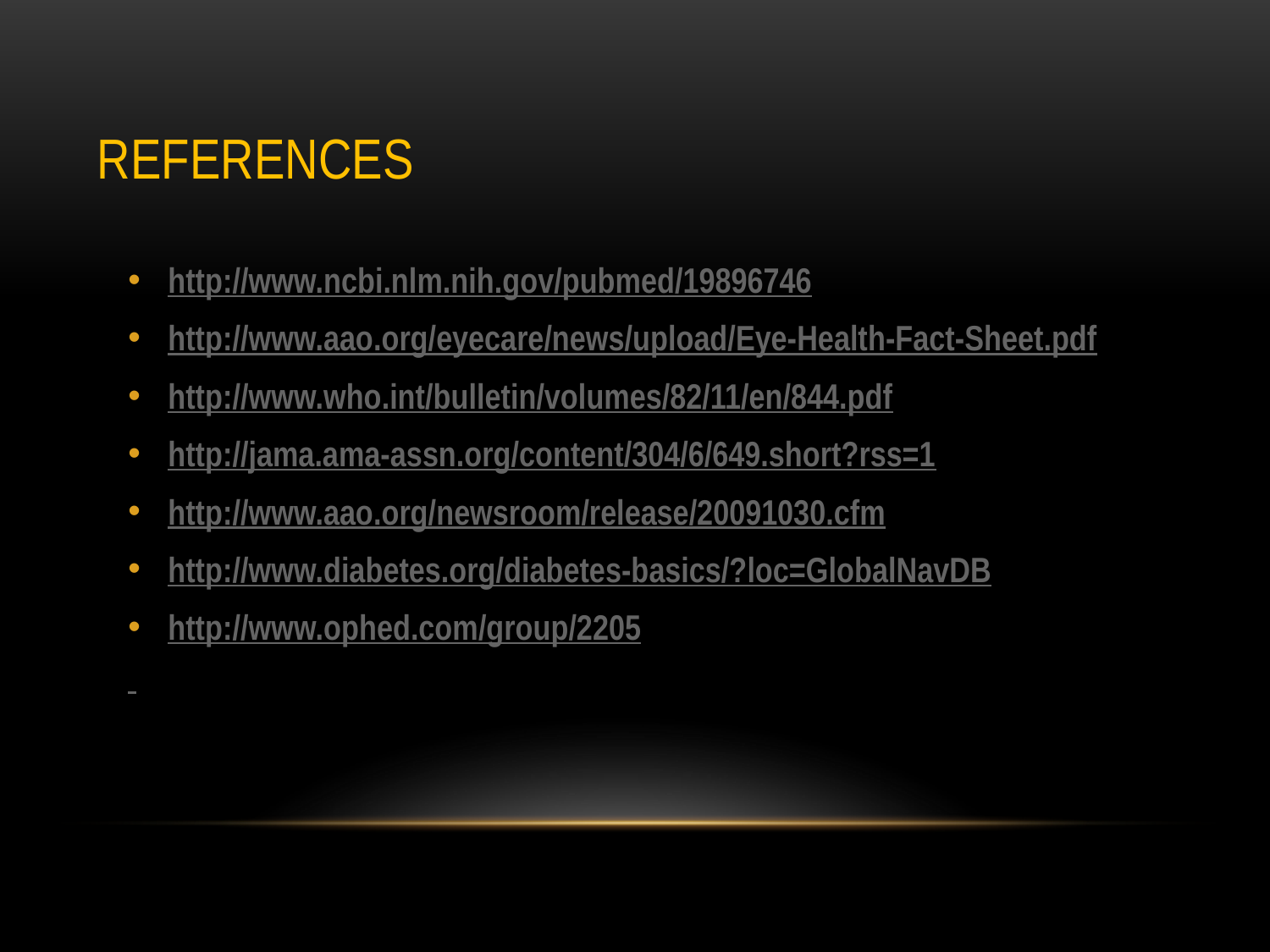

# REFERENCES
http://www.ncbi.nlm.nih.gov/pubmed/19896746
http://www.aao.org/eyecare/news/upload/Eye-Health-Fact-Sheet.pdf
http://www.who.int/bulletin/volumes/82/11/en/844.pdf
http://jama.ama-assn.org/content/304/6/649.short?rss=1
http://www.aao.org/newsroom/release/20091030.cfm
http://www.diabetes.org/diabetes-basics/?loc=GlobalNavDB
http://www.ophed.com/group/2205